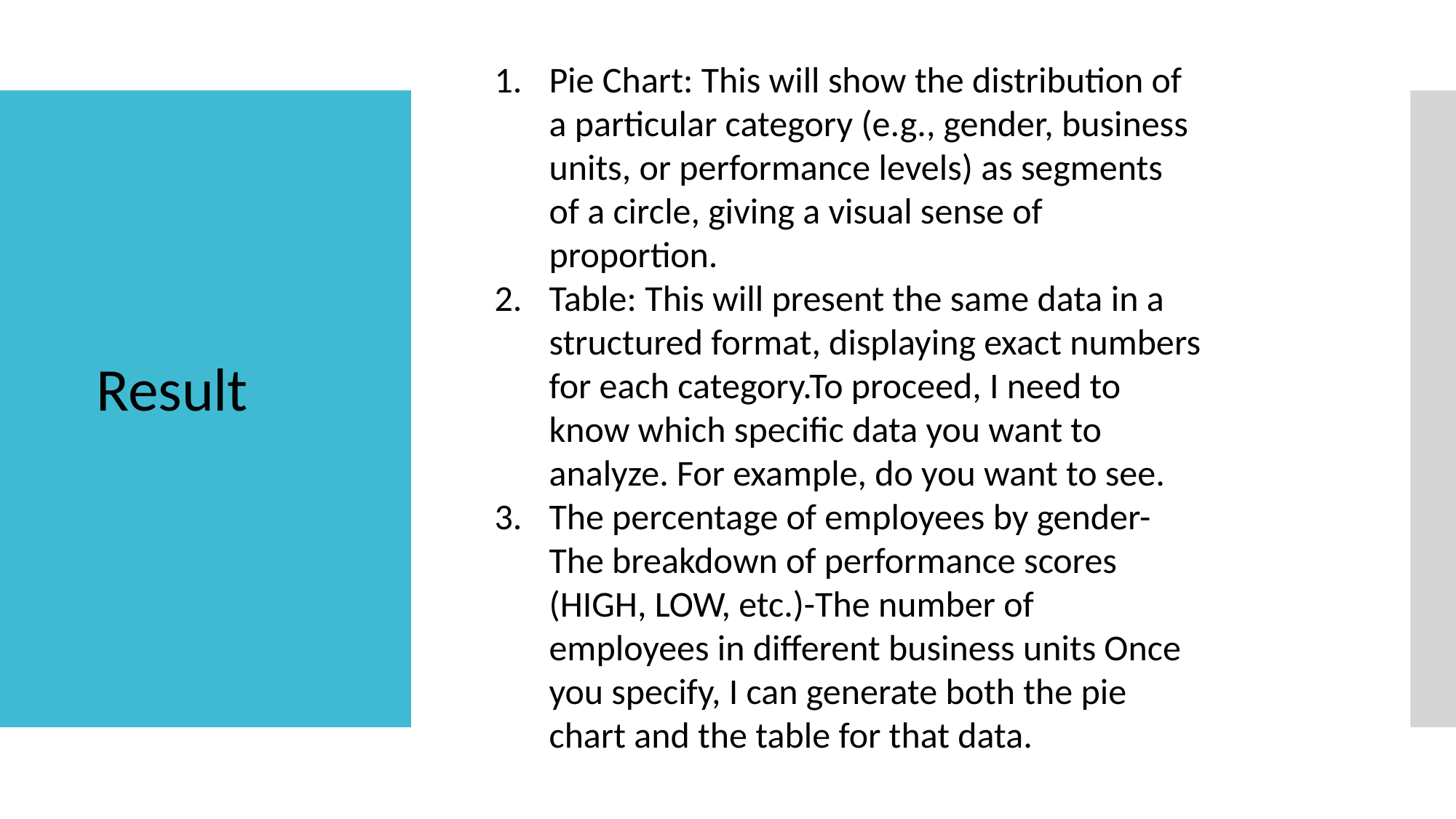

Pie Chart: This will show the distribution of a particular category (e.g., gender, business units, or performance levels) as segments of a circle, giving a visual sense of proportion.
Table: This will present the same data in a structured format, displaying exact numbers for each category.To proceed, I need to know which specific data you want to analyze. For example, do you want to see.
The percentage of employees by gender- The breakdown of performance scores (HIGH, LOW, etc.)-The number of employees in different business units Once you specify, I can generate both the pie chart and the table for that data.
Result